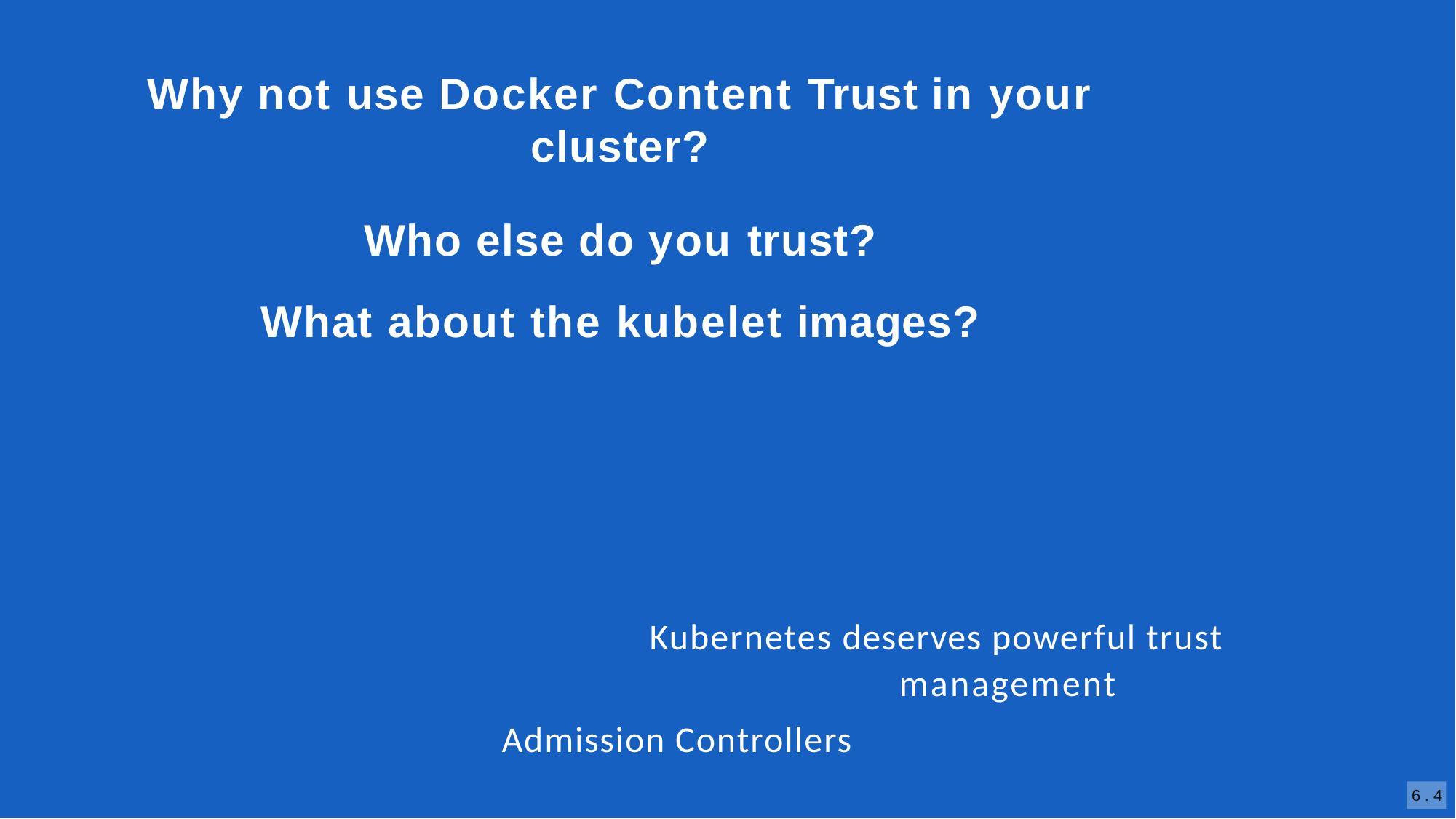

Why not use Docker Content Trust in your cluster?
Who else do you trust?
What about the kubelet images?
Kubernetes deserves powerful trust  management
Admission Controllers

6 . 4